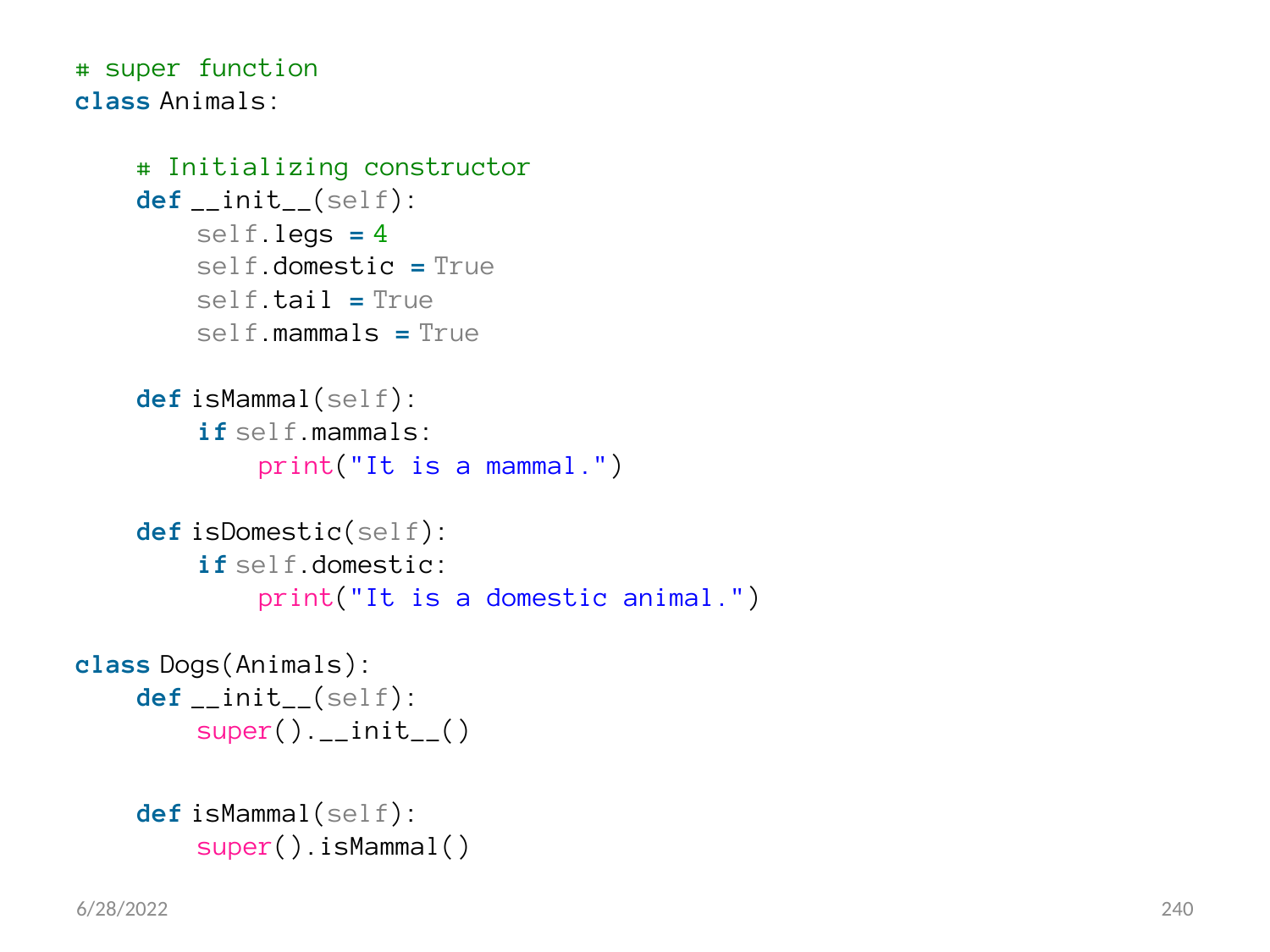

# super function
class Animals:

    # Initializing constructor
    def __init__(self):
        self.legs = 4
        self.domestic = True
        self.tail = True
        self.mammals = True

    def isMammal(self):
        if self.mammals:
            print("It is a mammal.")

    def isDomestic(self):
        if self.domestic:
            print("It is a domestic animal.")

class Dogs(Animals):
    def __init__(self):
        super().__init__()

    def isMammal(self):
        super().isMammal()

6/28/2022
240